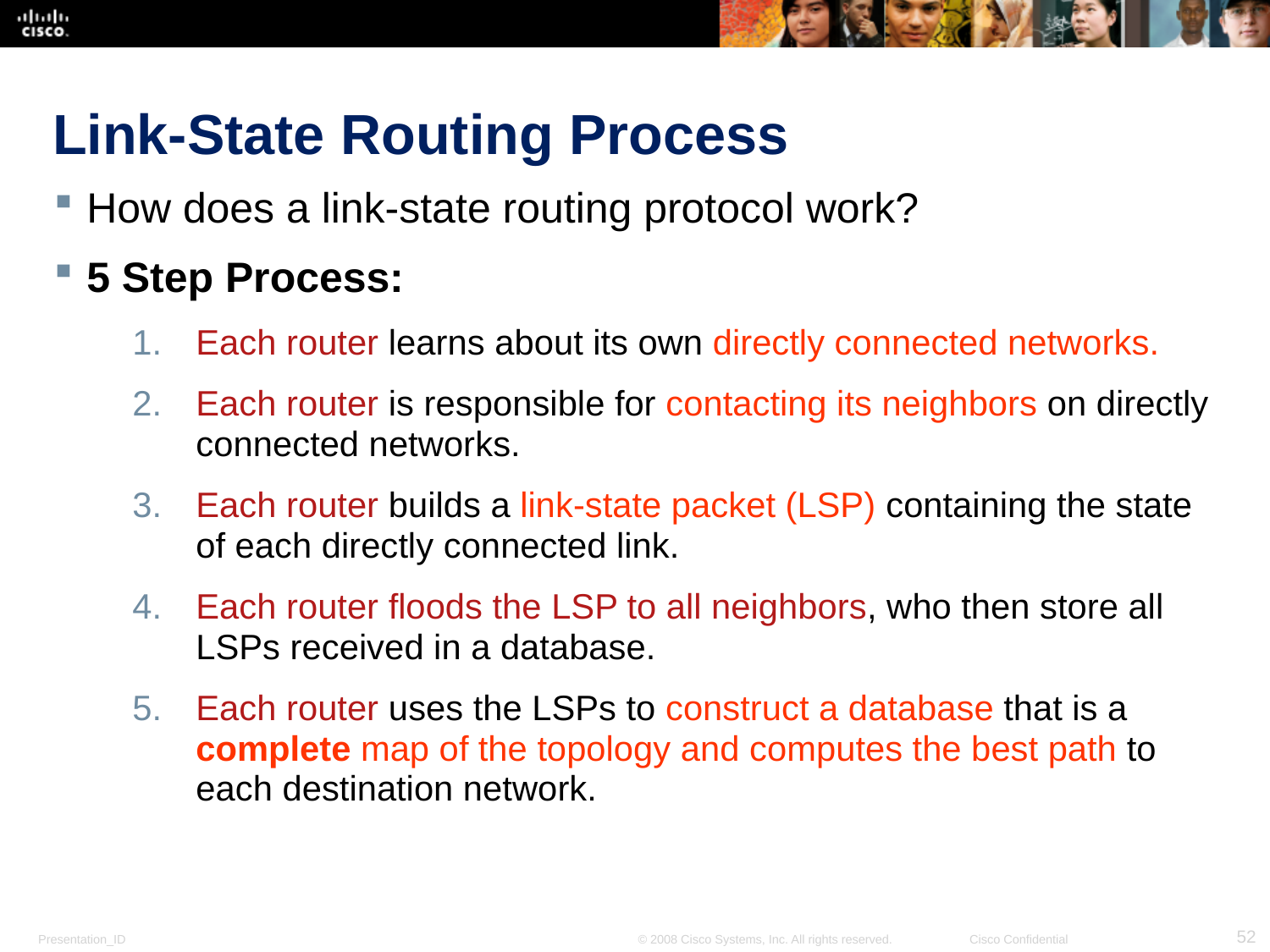

# Link-State Routing Process
How does a link-state routing protocol work?
5 Step Process:
Each router learns about its own directly connected networks.
Each router is responsible for contacting its neighbors on directly connected networks.
Each router builds a link-state packet (LSP) containing the state of each directly connected link.
Each router floods the LSP to all neighbors, who then store all LSPs received in a database.
Each router uses the LSPs to construct a database that is a complete map of the topology and computes the best path to each destination network.